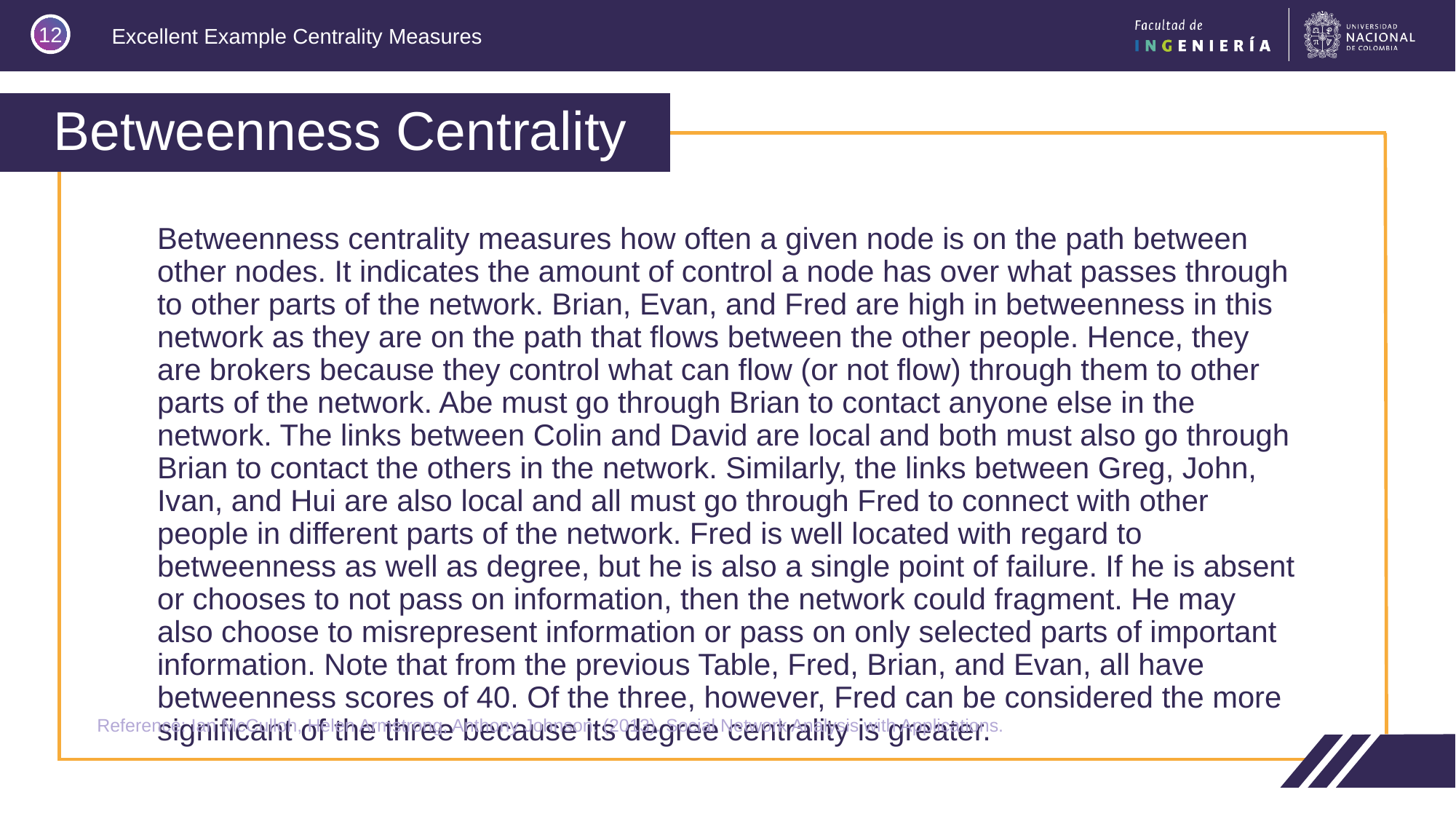

12
# Betweenness Centrality
Betweenness centrality measures how often a given node is on the path between other nodes. It indicates the amount of control a node has over what passes through to other parts of the network. Brian, Evan, and Fred are high in betweenness in this network as they are on the path that flows between the other people. Hence, they are brokers because they control what can flow (or not flow) through them to other parts of the network. Abe must go through Brian to contact anyone else in the network. The links between Colin and David are local and both must also go through Brian to contact the others in the network. Similarly, the links between Greg, John, Ivan, and Hui are also local and all must go through Fred to connect with other people in different parts of the network. Fred is well located with regard to betweenness as well as degree, but he is also a single point of failure. If he is absent or chooses to not pass on information, then the network could fragment. He may also choose to misrepresent information or pass on only selected parts of important information. Note that from the previous Table, Fred, Brian, and Evan, all have betweenness scores of 40. Of the three, however, Fred can be considered the more significant of the three because its degree centrality is greater.
Reference: Ian McCulloh, Helen Armstrong, Anthony Johnson. (2013). Social Network Analysis with Applications.